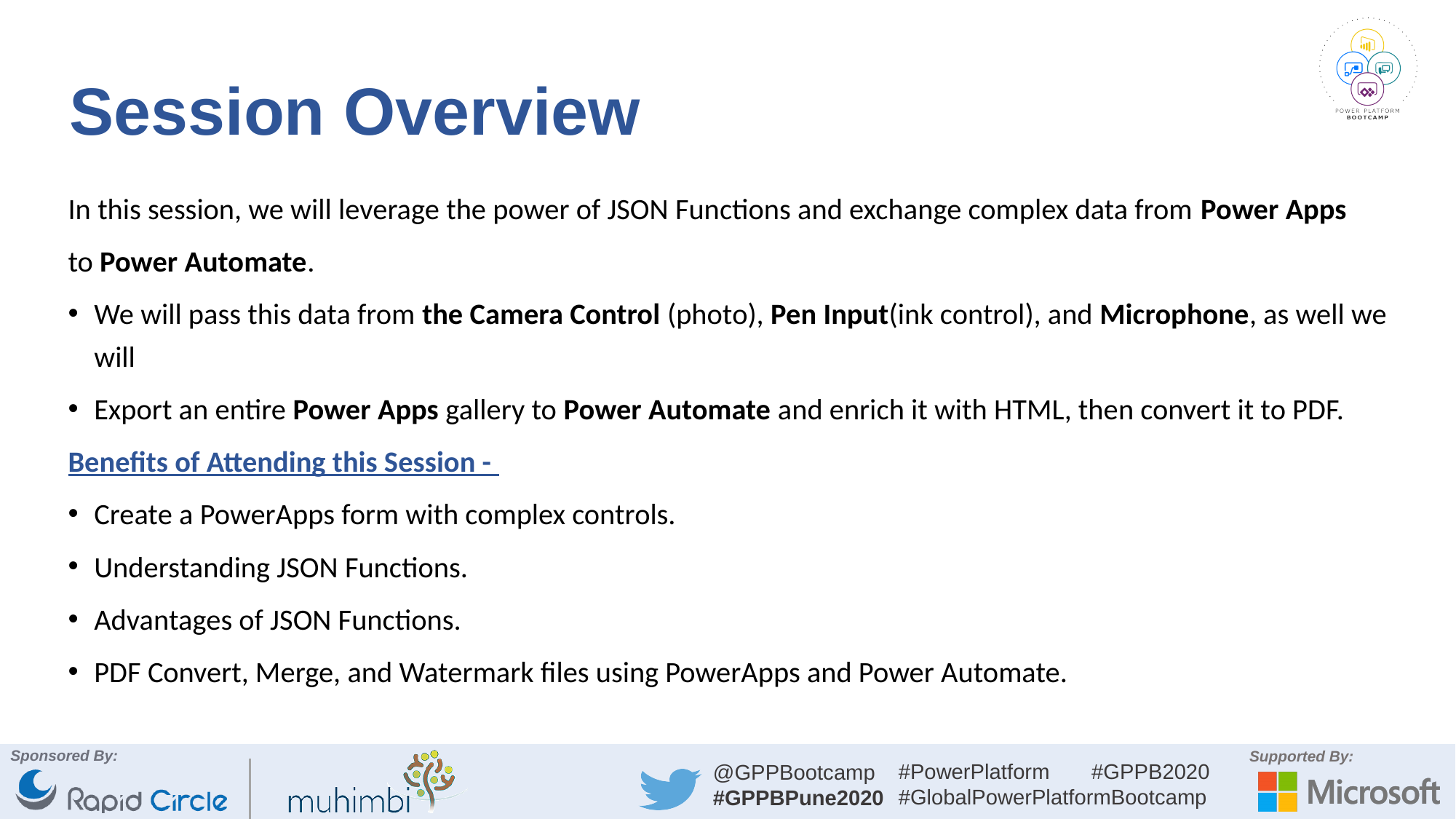

# Session Overview
In this session, we will leverage the power of JSON Functions and exchange complex data from Power Apps
to Power Automate.
We will pass this data from the Camera Control (photo), Pen Input(ink control), and Microphone, as well we will
Export an entire Power Apps gallery to Power Automate and enrich it with HTML, then convert it to PDF.
Benefits of Attending this Session -
Create a PowerApps form with complex controls.
Understanding JSON Functions.
Advantages of JSON Functions.
PDF Convert, Merge, and Watermark files using PowerApps and Power Automate.